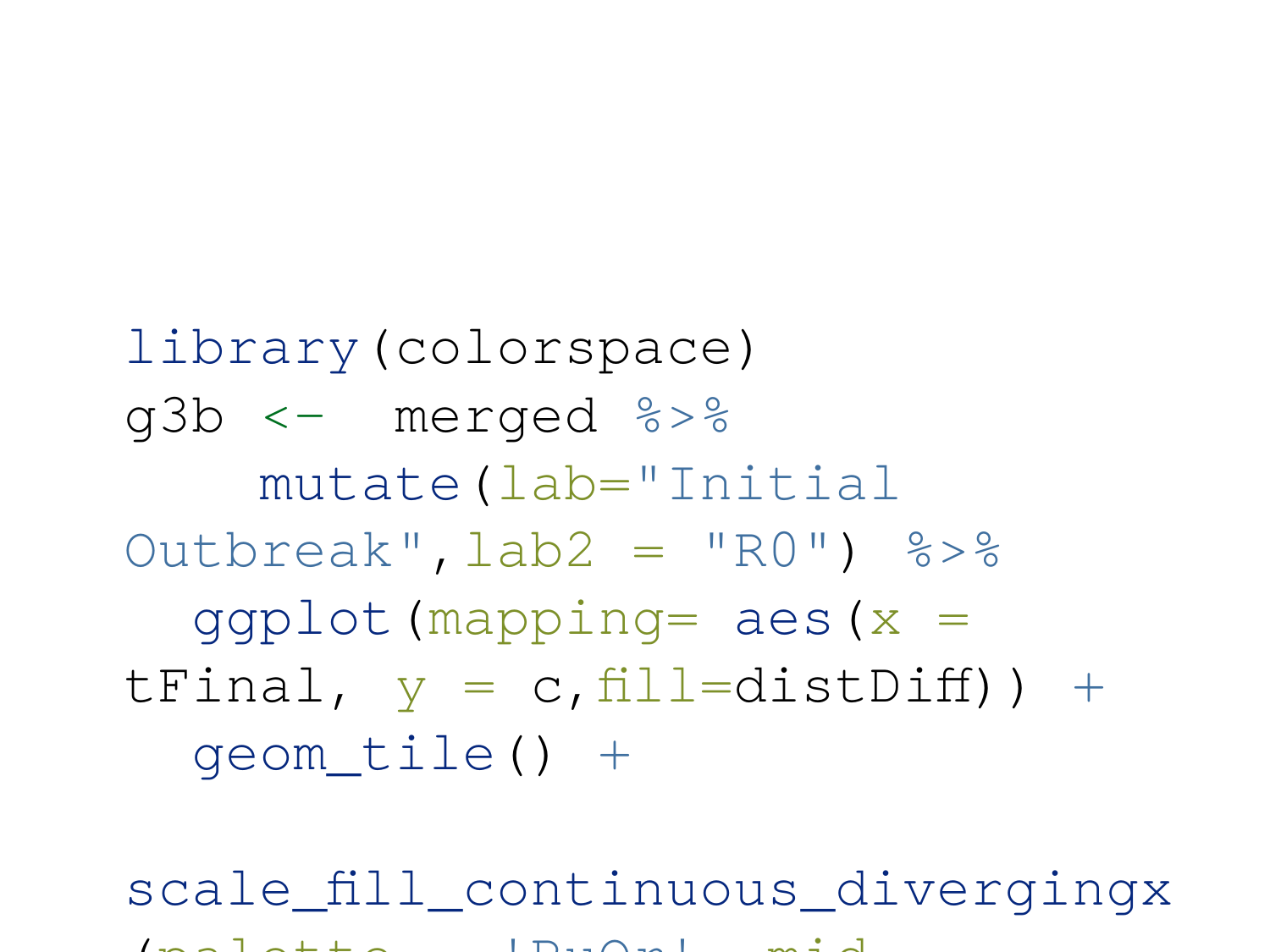

library(colorspace)
g3b <-  merged %>%
    mutate(lab="Initial Outbreak",lab2 = "R0") %>%
  ggplot(mapping= aes(x = tFinal, y = c,fill=distDiff)) +
  geom_tile() +
 scale_fill_continuous_divergingx(palette = 'PuOr', mid = 0,name="Distancing\nCost\nDifference\n(Myopic-KTH)")+
  xlab(TeX(r'($T_{final}$)'))+theme(legend.position = "bottom")+facet_grid(.~as.factor(R0))+ylab(TeX(r'($c$)'))+facet_nested(.~lab2+as.factor(R0))+theme(legend.position = "bottom")+ggtitle("(b) Distancing Cost Difference")
g3b